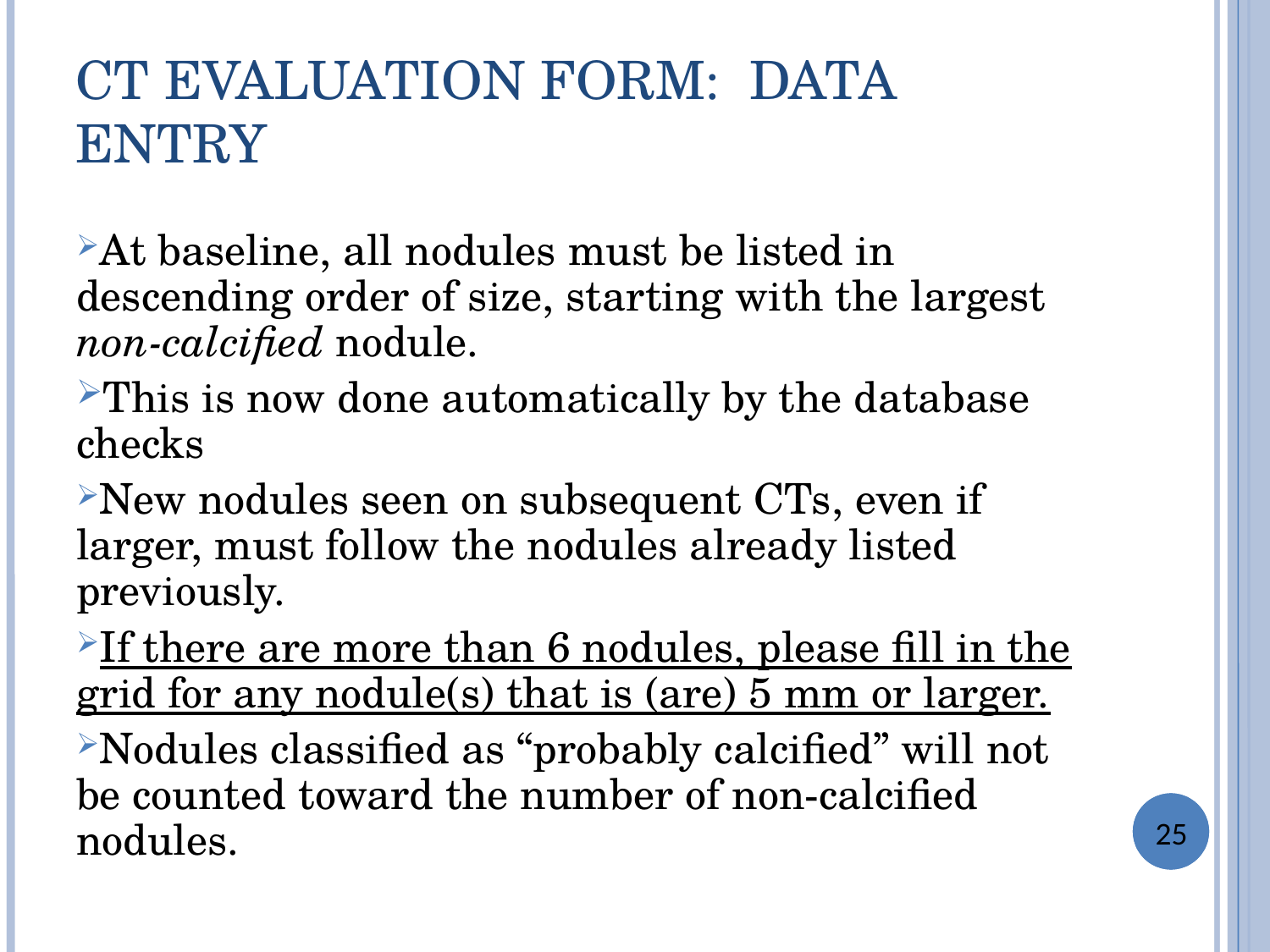

CT EVALUATION FORM:  DATA ENTRY
At baseline, all nodules must be listed in descending order of size, starting with the largest non-calcified nodule.
This is now done automatically by the database checks
New nodules seen on subsequent CTs, even if larger, must follow the nodules already listed previously.
If there are more than 6 nodules, please fill in the grid for any nodule(s) that is (are) 5 mm or larger.
Nodules classified as “probably calcified” will not be counted toward the number of non-calcified nodules.
25